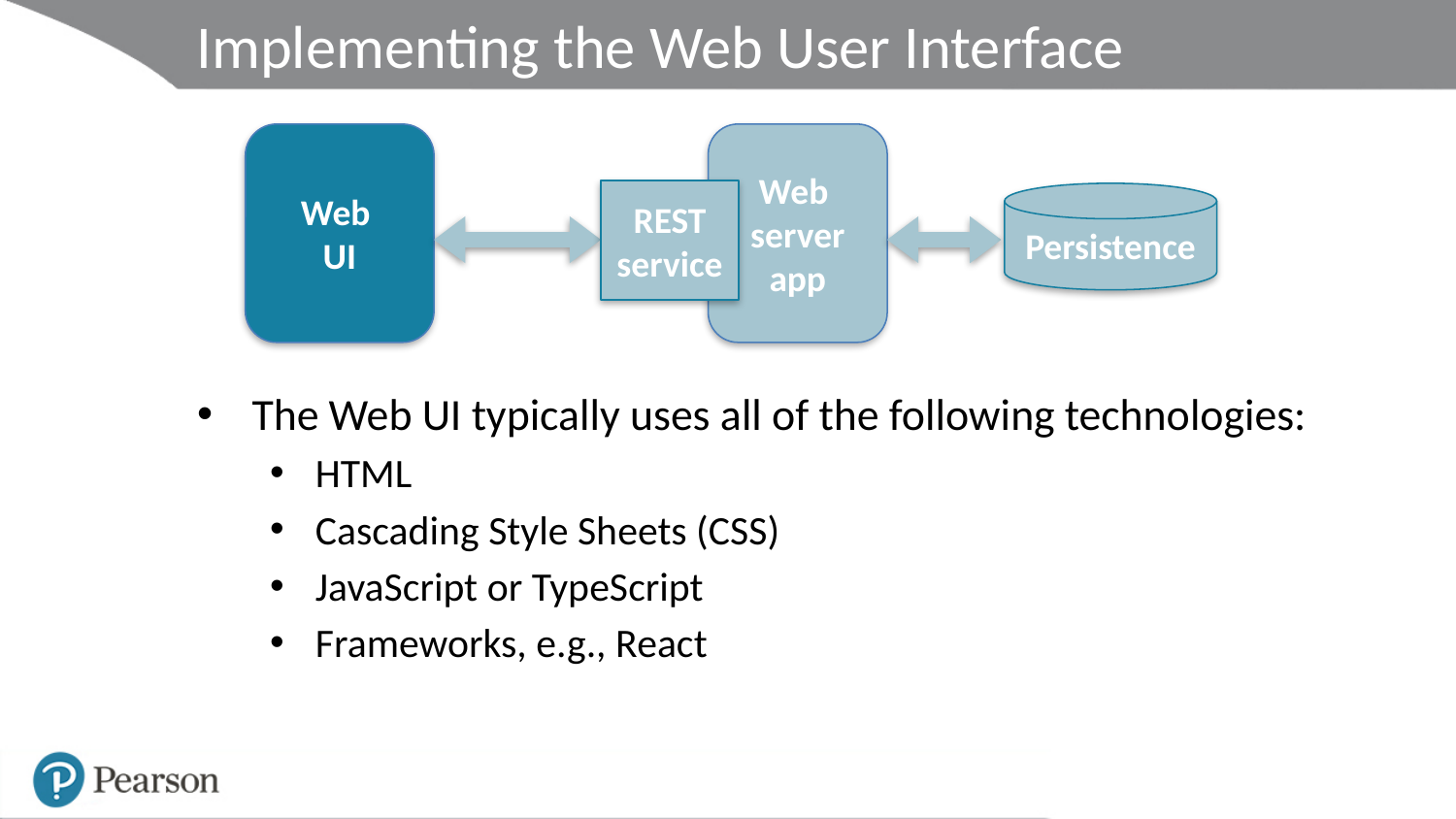

# Implementing the Web User Interface
Web
UI
Web
server
app

The Web UI typically uses all of the following technologies:
HTML
Cascading Style Sheets (CSS)
JavaScript or TypeScript
Frameworks, e.g., React

Persistence
REST
service